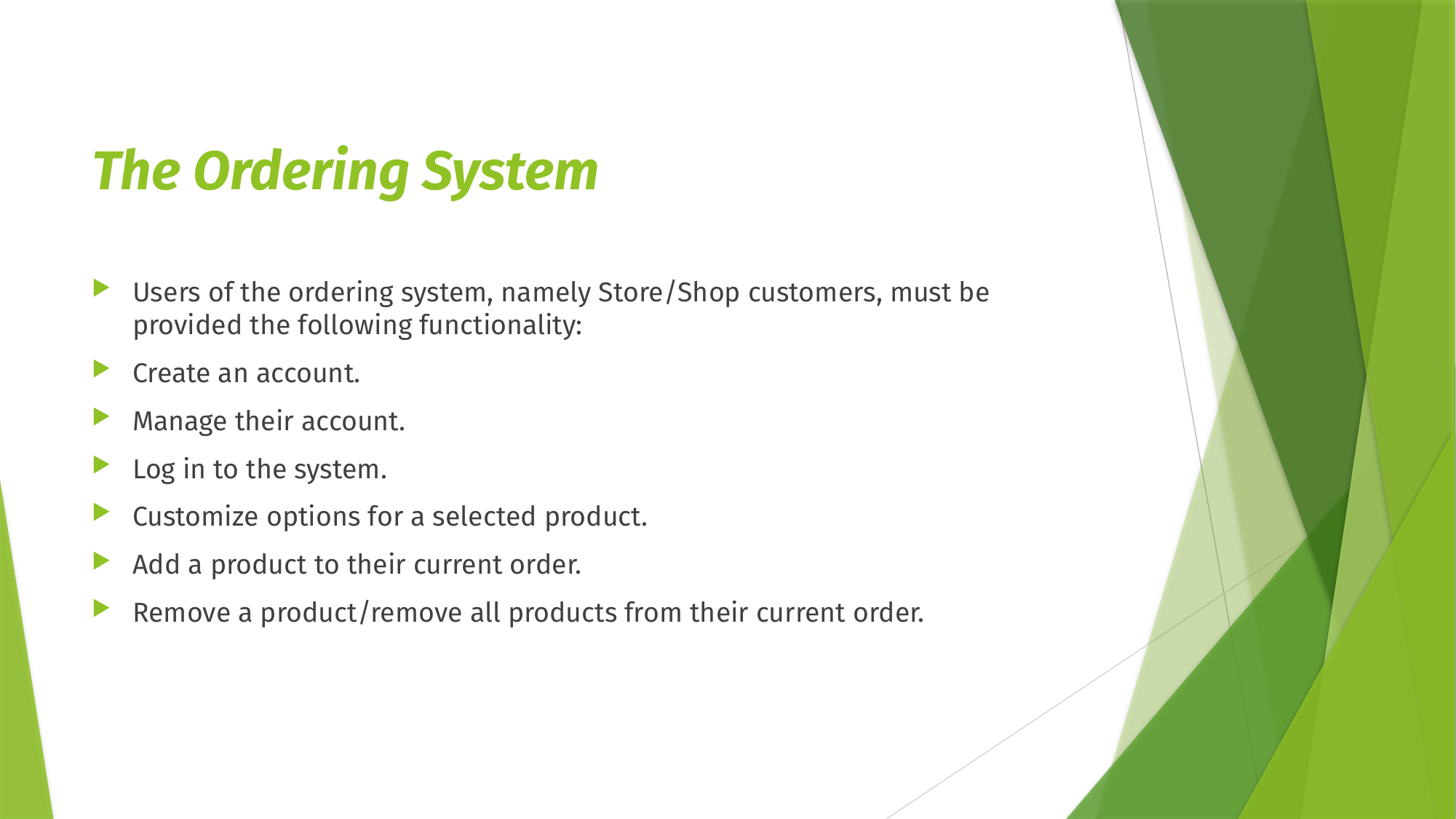

# The Ordering System
Users of the ordering system, namely Store/Shop customers, must be provided the following functionality:
Create an account.
Manage their account.
Log in to the system.
Customize options for a selected product.
Add a product to their current order.
Remove a product/remove all products from their current order.